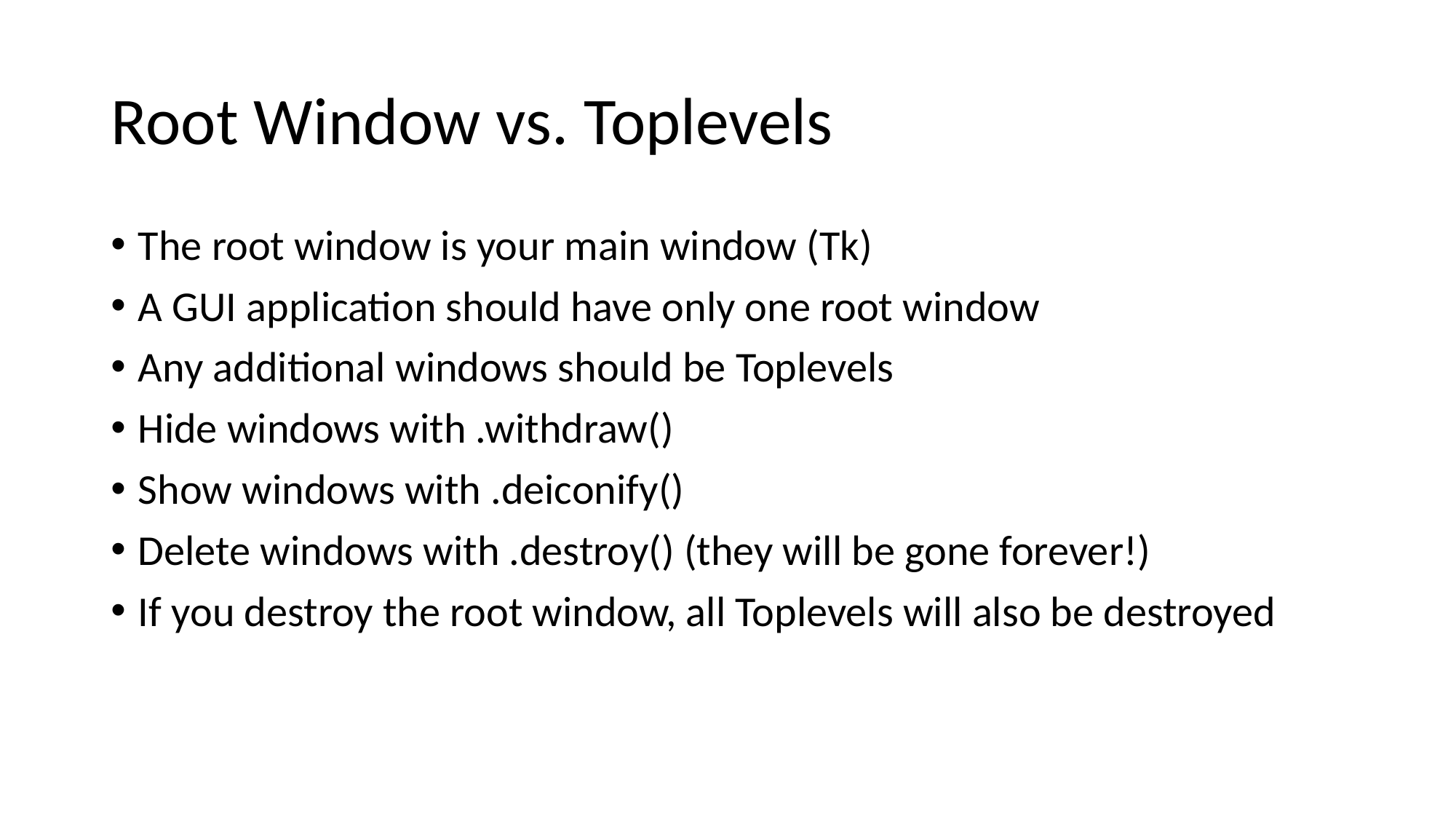

# Root Window vs. Toplevels
The root window is your main window (Tk)
A GUI application should have only one root window
Any additional windows should be Toplevels
Hide windows with .withdraw()
Show windows with .deiconify()
Delete windows with .destroy() (they will be gone forever!)
If you destroy the root window, all Toplevels will also be destroyed